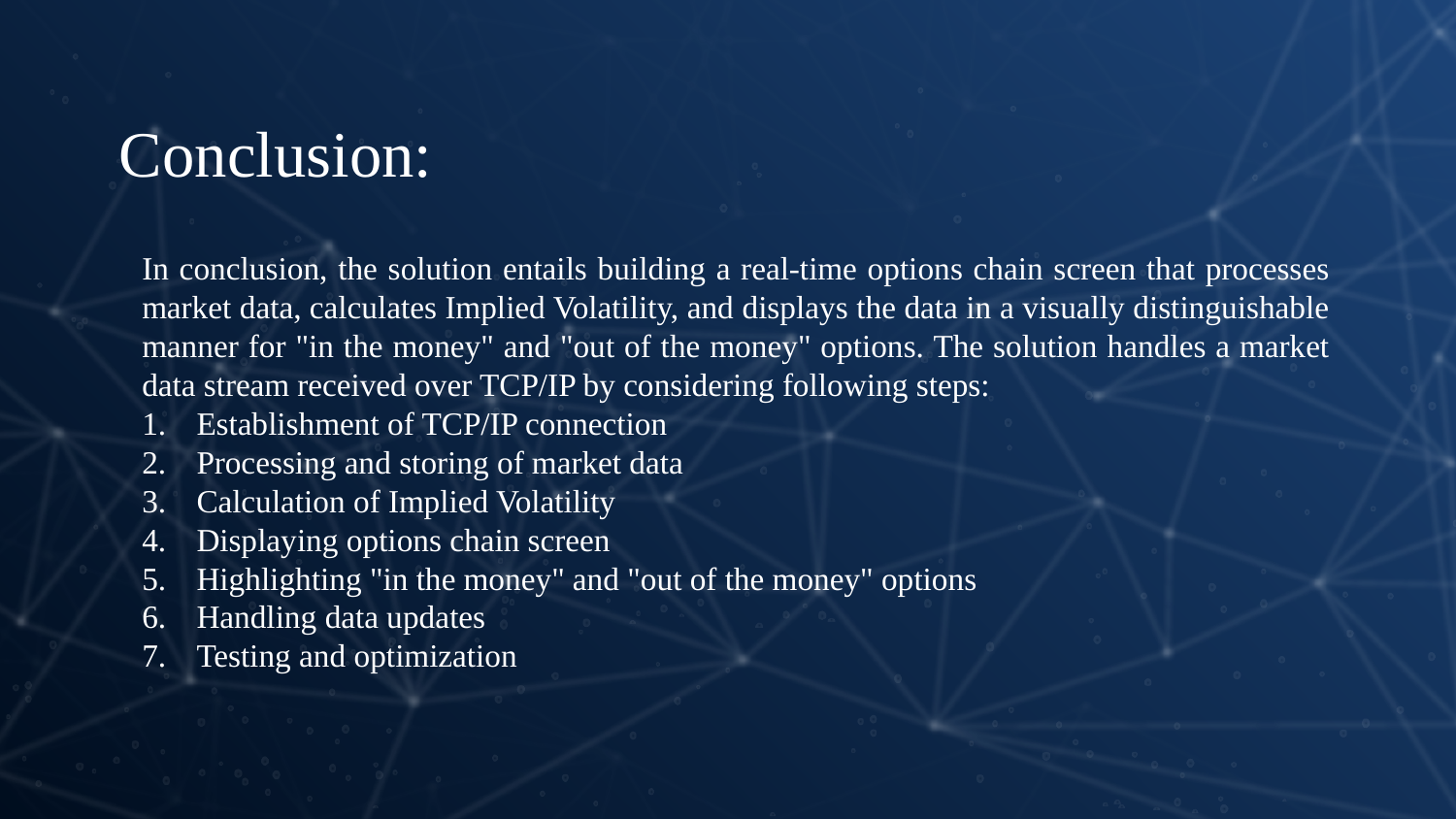

Conclusion:

In conclusion, the solution entails building a real-time options chain screen that processes market data, calculates Implied Volatility, and displays the data in a visually distinguishable manner for "in the money" and "out of the money" options. The solution handles a market data stream received over TCP/IP by considering following steps:
Establishment of TCP/IP connection
Processing and storing of market data
Calculation of Implied Volatility
Displaying options chain screen
Highlighting "in the money" and "out of the money" options
Handling data updates
Testing and optimization